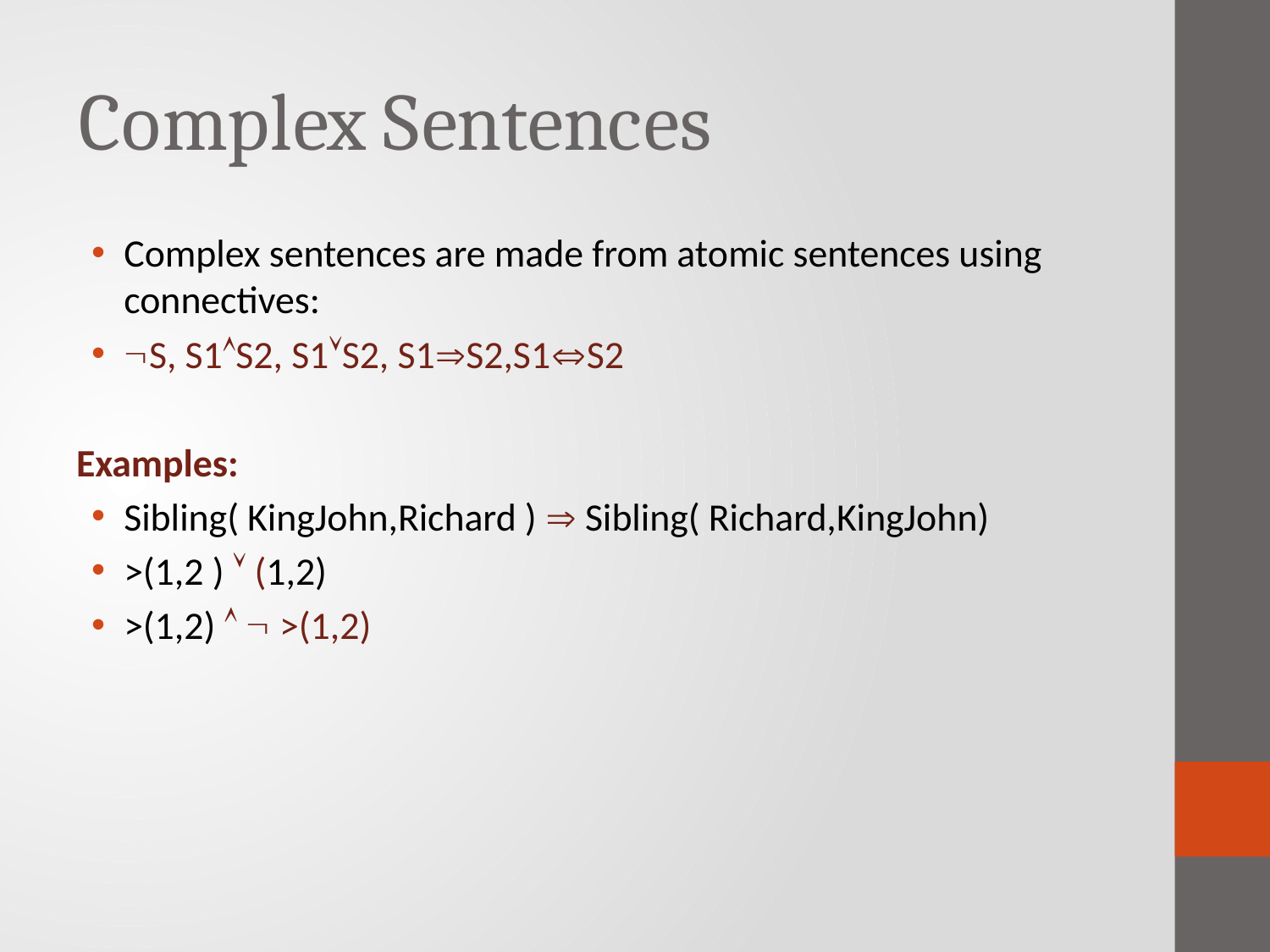

# Complex Sentences
Complex sentences are made from atomic sentences using connectives:
¬S, S1∧S2, S1∨S2, S1⇒S2,S1⇔S2

Examples:
Sibling( KingJohn,Richard ) ⇒ Sibling( Richard,KingJohn)
>(1,2 ) ∨ (1,2)
>(1,2) ∧ ¬ >(1,2)